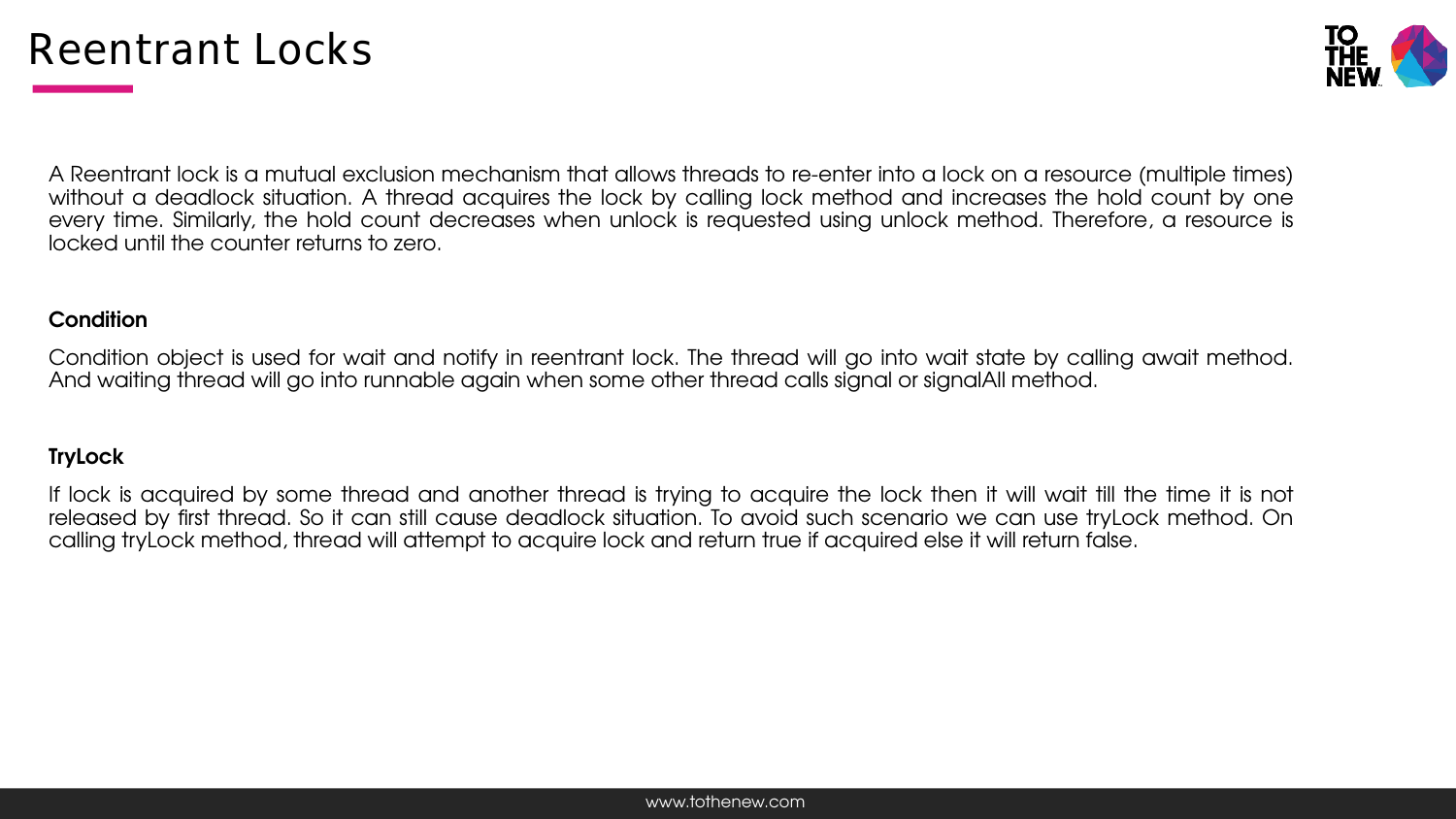

# Reentrant Locks
A Reentrant lock is a mutual exclusion mechanism that allows threads to re-enter into a lock on a resource (multiple times) without a deadlock situation. A thread acquires the lock by calling lock method and increases the hold count by one every time. Similarly, the hold count decreases when unlock is requested using unlock method. Therefore, a resource is locked until the counter returns to zero.

Condition
Condition object is used for wait and notify in reentrant lock. The thread will go into wait state by calling await method. And waiting thread will go into runnable again when some other thread calls signal or signalAll method.

TryLock
If lock is acquired by some thread and another thread is trying to acquire the lock then it will wait till the time it is not released by first thread. So it can still cause deadlock situation. To avoid such scenario we can use tryLock method. On calling tryLock method, thread will attempt to acquire lock and return true if acquired else it will return false.